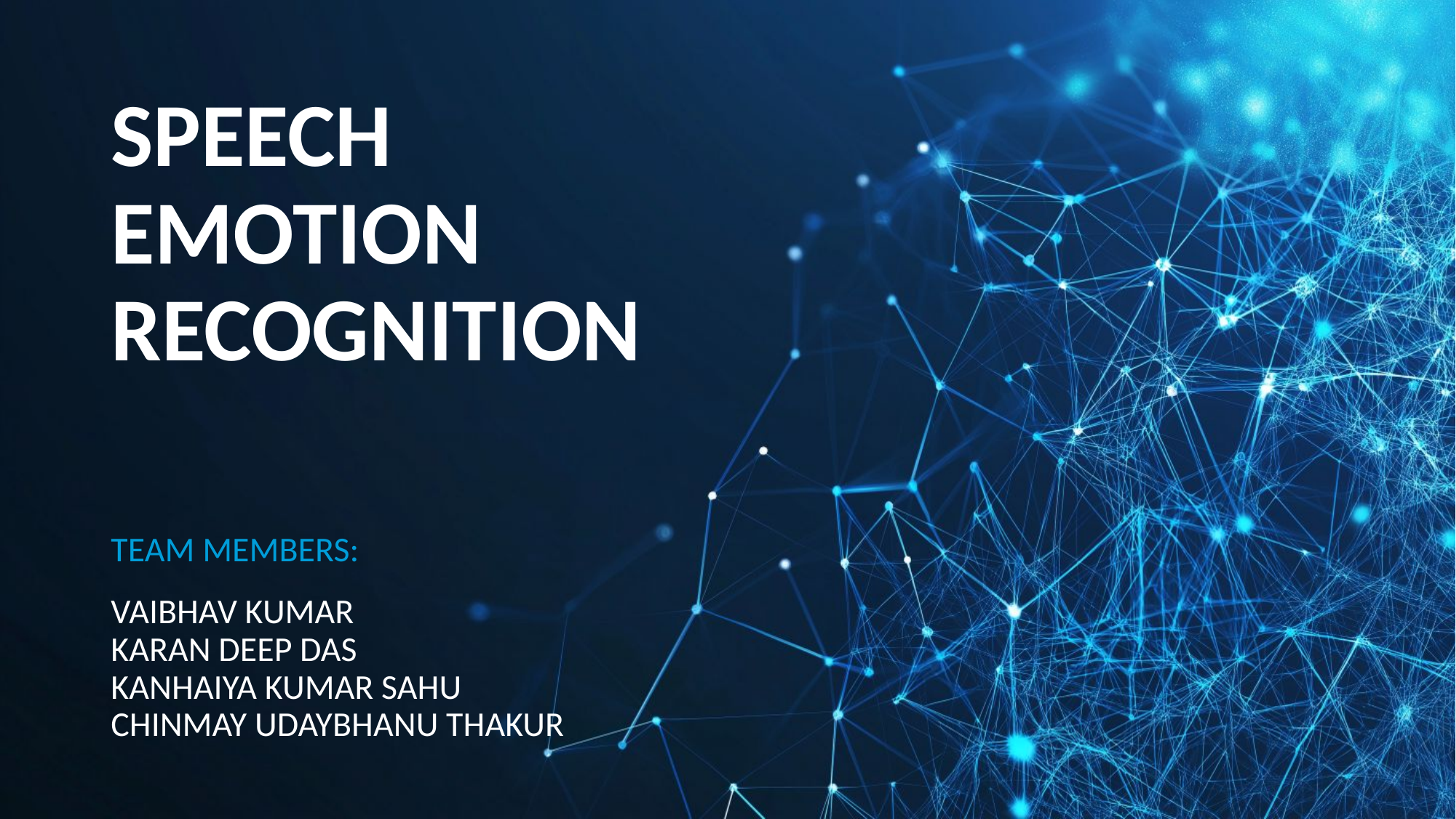

# SPEECH EMOTION RECOGNITION
TEAM MEMBERS:
VAIBHAV KUMAR
KARAN DEEP DAS
KANHAIYA KUMAR SAHU
CHINMAY UDAYBHANU THAKUR